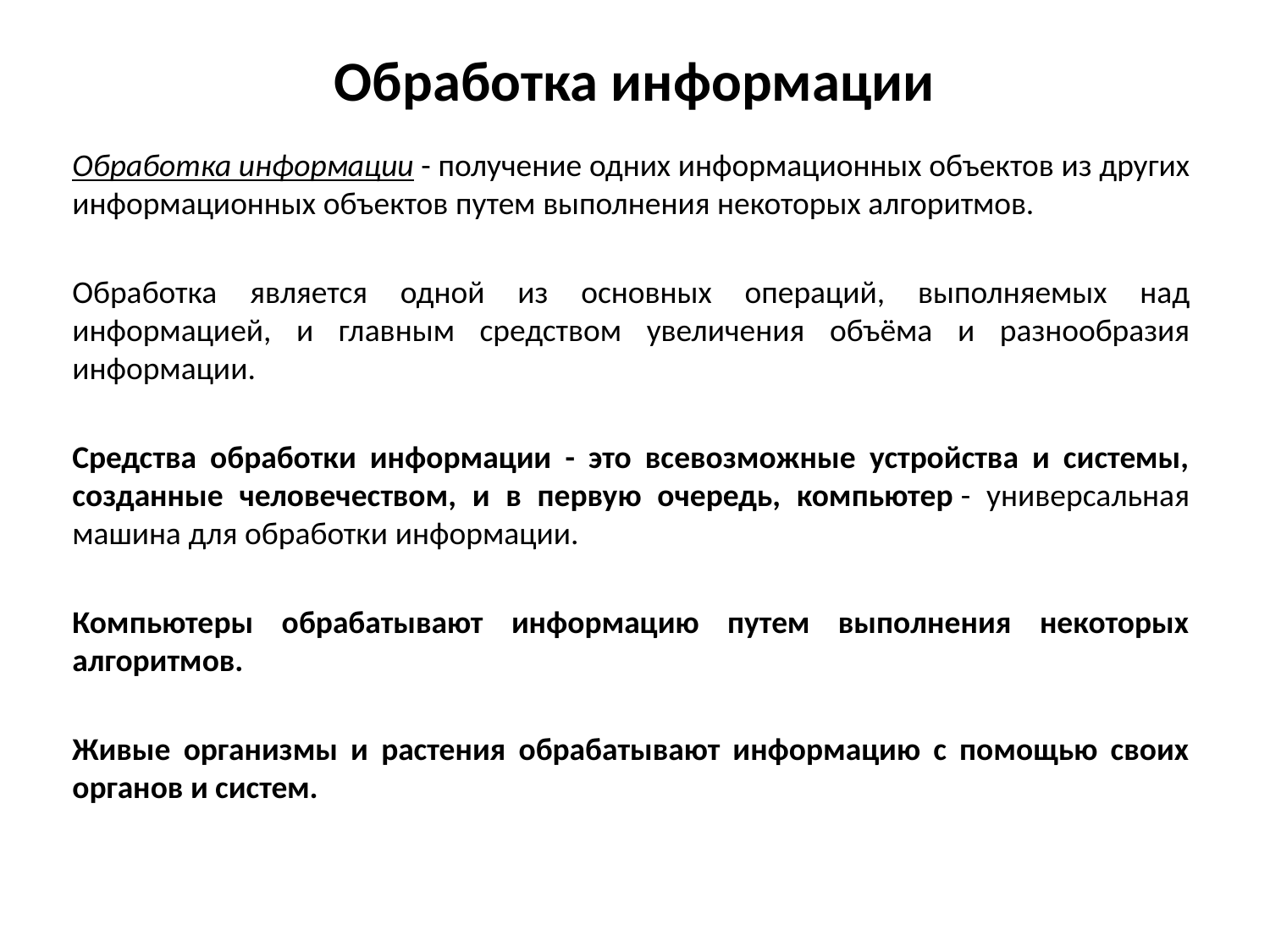

# Обработка информации
Обработка информации - получение одних информационных объектов из других информационных объектов путем выполнения некоторых алгоритмов.

Обработка является одной из основных операций, выполняемых над информацией, и главным средством увеличения объёма и разнообразия информации.

Средства обработки информации - это всевозможные устройства и системы, созданные человечеством, и в первую очередь, компьютер - универсальная машина для обработки информации.

Компьютеры обрабатывают информацию путем выполнения некоторых алгоритмов.

Живые организмы и растения обрабатывают информацию с помощью своих органов и систем.